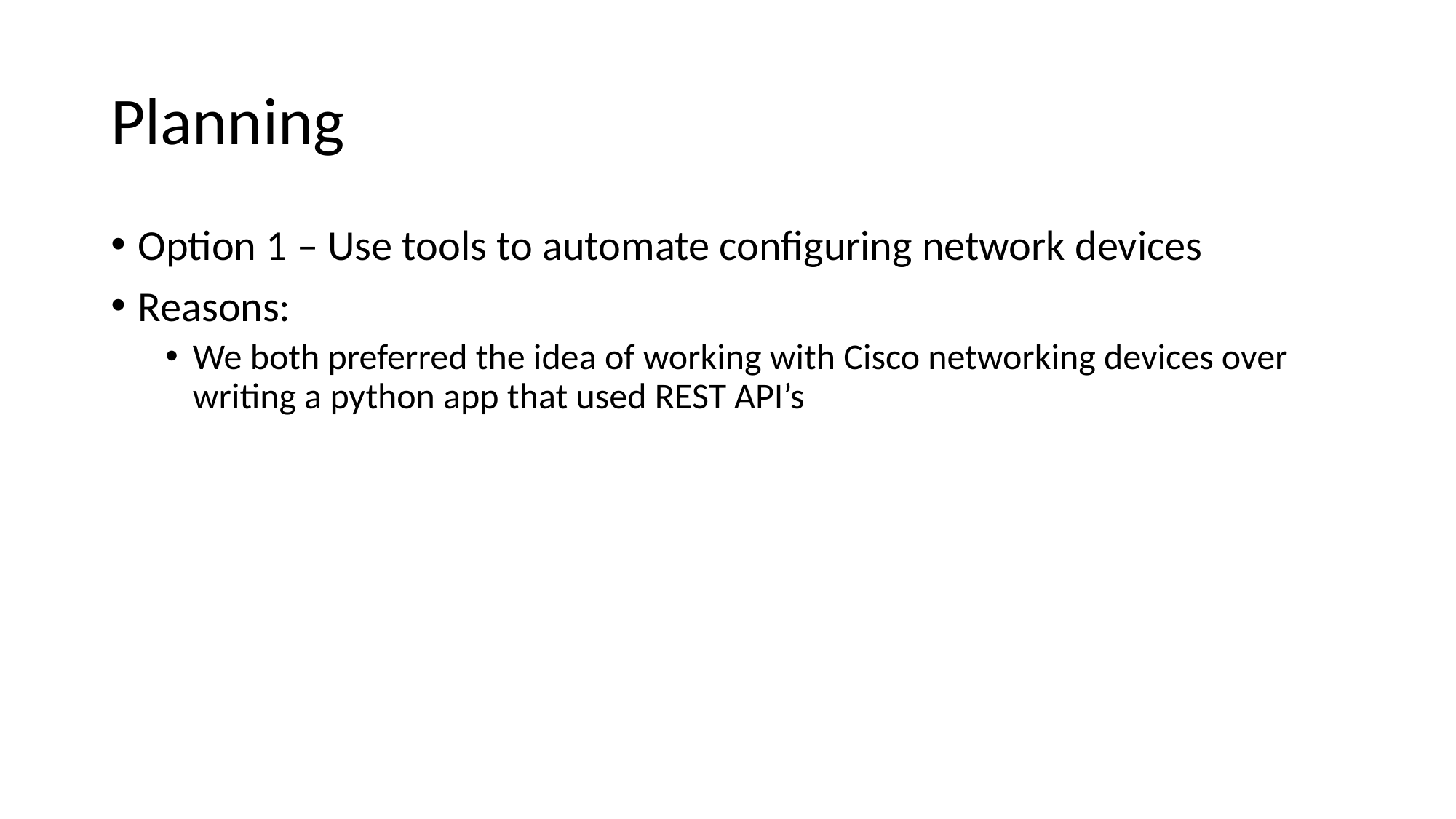

# Planning
Option 1 – Use tools to automate configuring network devices
Reasons:
We both preferred the idea of working with Cisco networking devices over writing a python app that used REST API’s